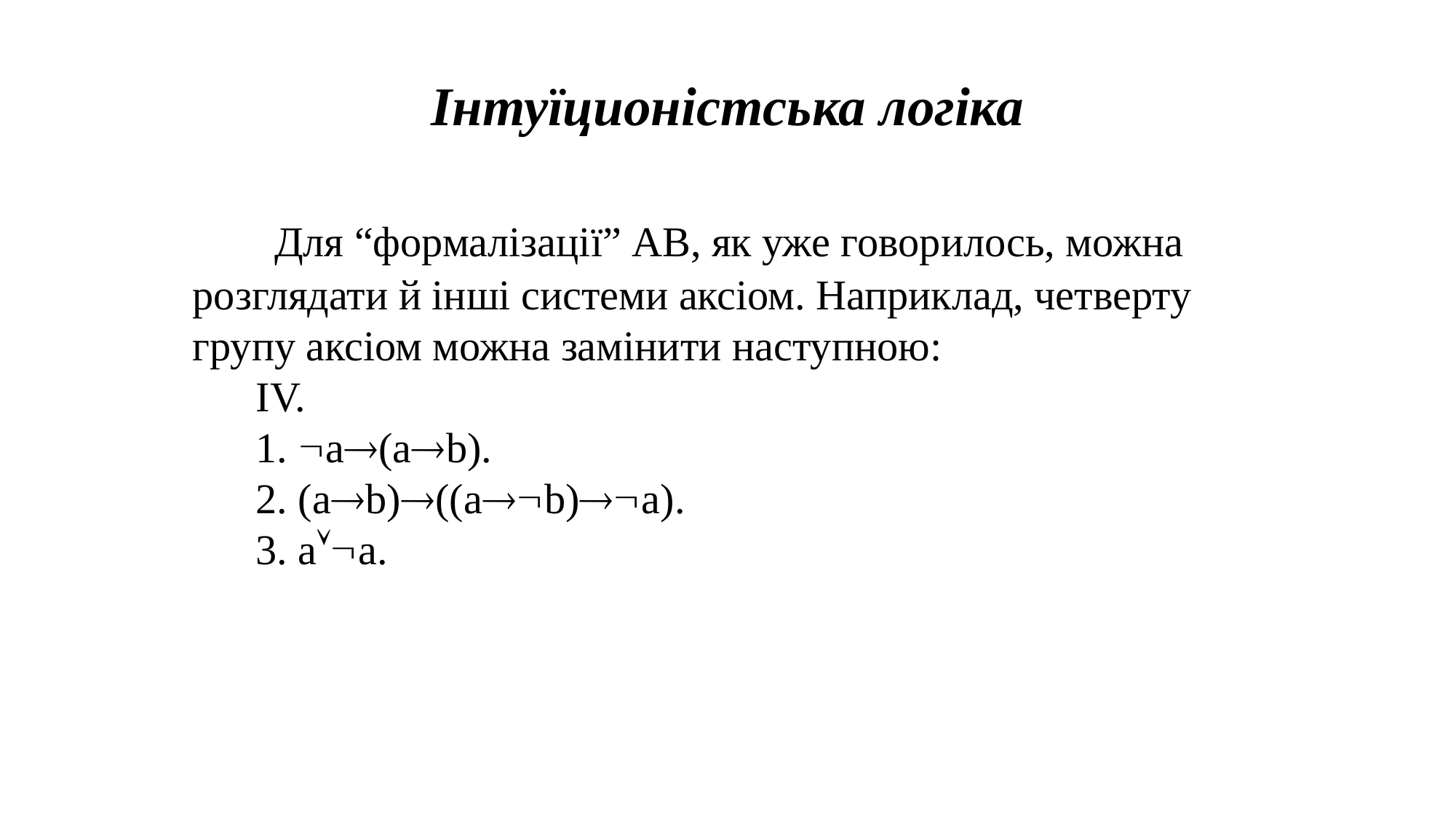

Інтуїционістська логіка

      Для “формалізації” АВ, як уже говорилось, можна розглядати й інші системи аксіом. Наприклад, четверту групу аксіом можна замінити наступною:
      IV.
      1. ¬a→(a→b).
      2. (a→b)→((a→¬b)→¬a).
      3. a∨¬a.